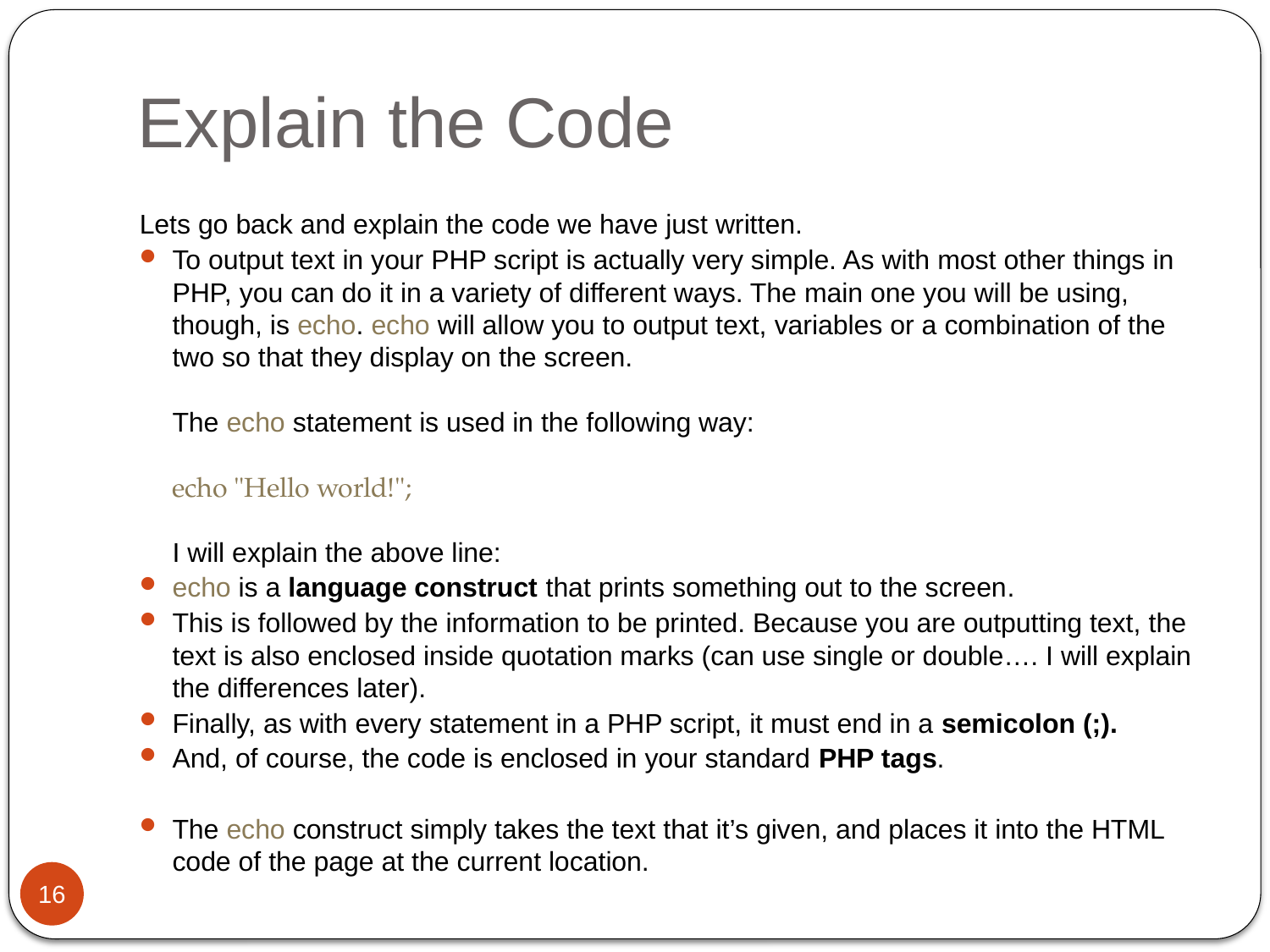

# Explain the Code
Lets go back and explain the code we have just written.
To output text in your PHP script is actually very simple. As with most other things in PHP, you can do it in a variety of different ways. The main one you will be using, though, is echo. echo will allow you to output text, variables or a combination of the two so that they display on the screen.
The echo statement is used in the following way:
	echo "Hello world!";
I will explain the above line:
echo is a language construct that prints something out to the screen.
This is followed by the information to be printed. Because you are outputting text, the text is also enclosed inside quotation marks (can use single or double…. I will explain the differences later).
Finally, as with every statement in a PHP script, it must end in a semicolon (;).
And, of course, the code is enclosed in your standard PHP tags.

The echo construct simply takes the text that it’s given, and places it into the HTML code of the page at the current location.

16